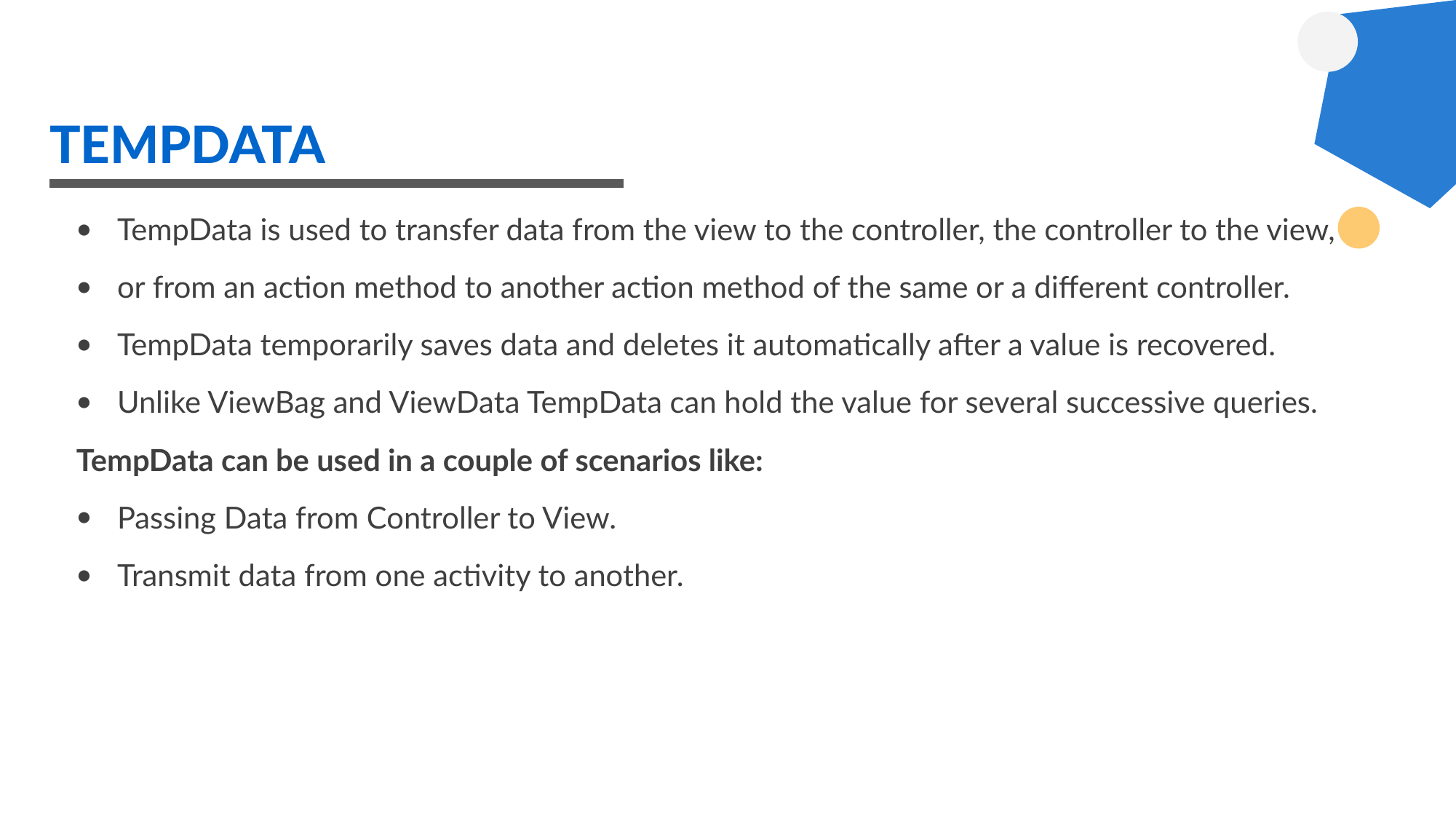

# TEMPDATA
TempData is used to transfer data from the view to the controller, the controller to the view,
or from an action method to another action method of the same or a different controller.
TempData temporarily saves data and deletes it automatically after a value is recovered.
Unlike ViewBag and ViewData TempData can hold the value for several successive queries.
TempData can be used in a couple of scenarios like:
Passing Data from Controller to View.
Transmit data from one activity to another.